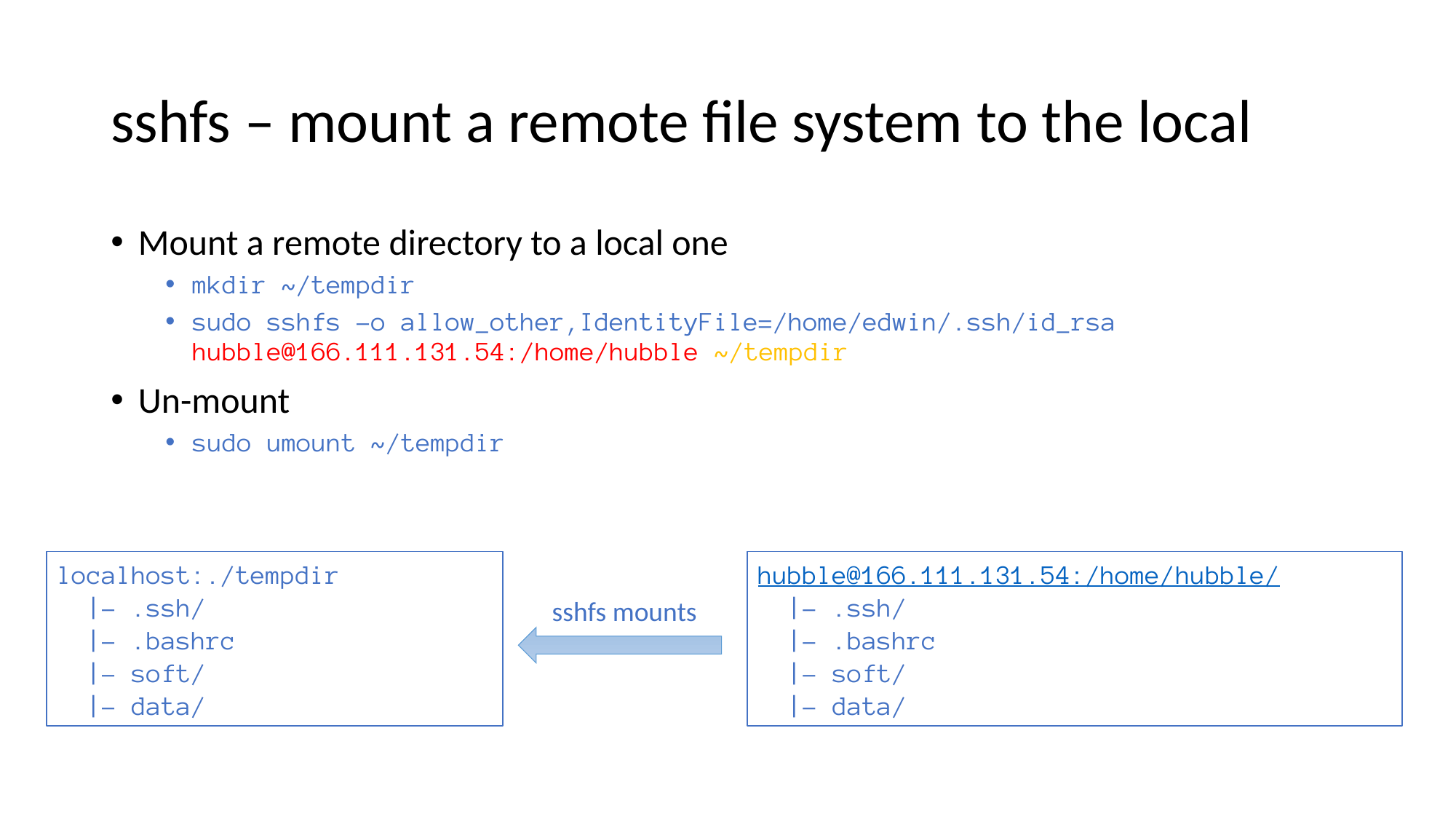

# sshfs – mount a remote file system to the local
Mount a remote directory to a local one
mkdir ~/tempdir
sudo sshfs -o allow_other,IdentityFile=/home/edwin/.ssh/id_rsa hubble@166.111.131.54:/home/hubble ~/tempdir
Un-mount
sudo umount ~/tempdir
localhost:./tempdir
  |- .ssh/
  |- .bashrc
  |- soft/
  |- data/
hubble@166.111.131.54:/home/hubble/
  |- .ssh/
  |- .bashrc
  |- soft/
  |- data/
sshfs mounts